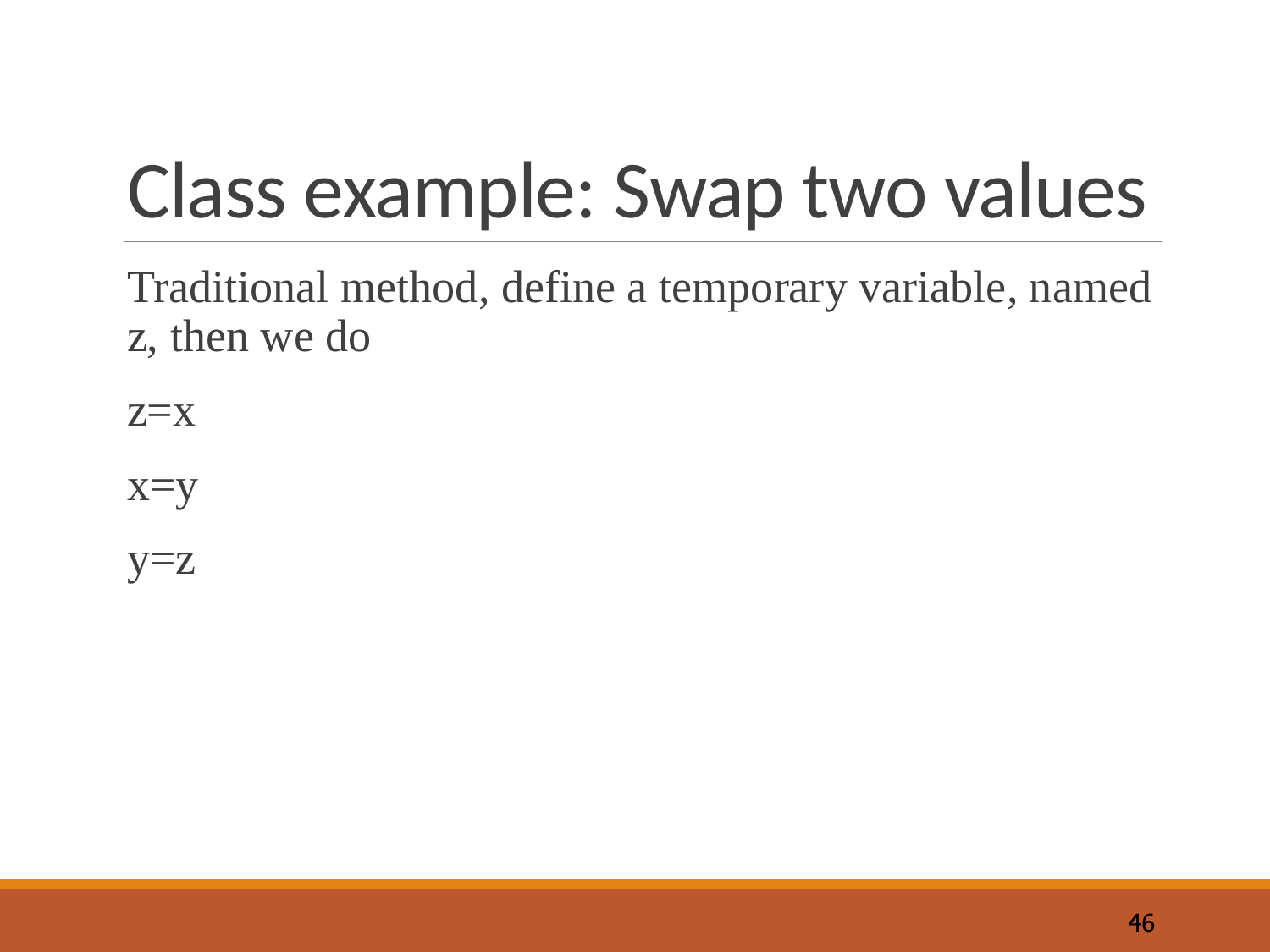

# Class example: Swap two values
Traditional method, define a temporary variable, named z, then we do
z=x
x=y
y=z

46